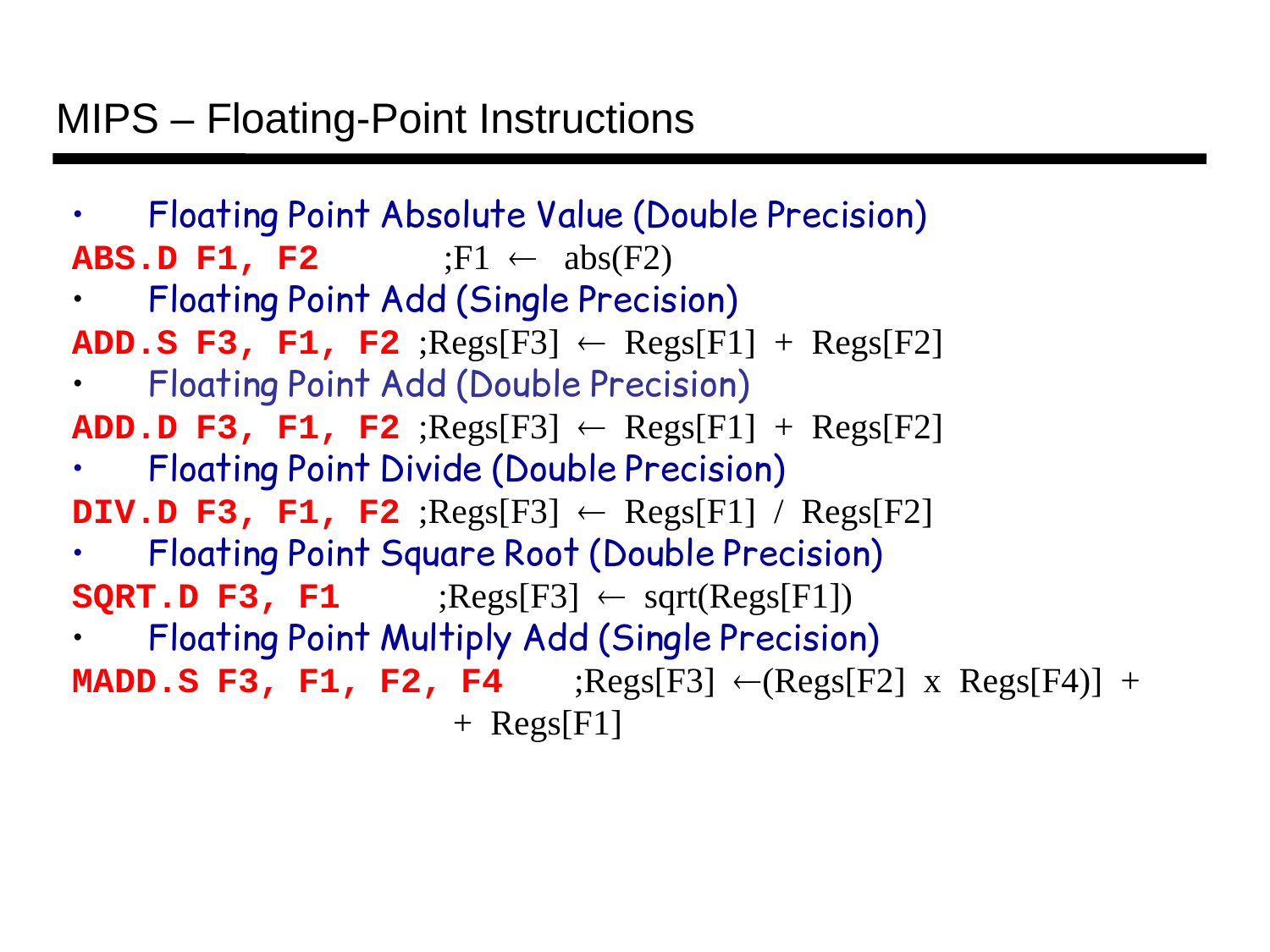

MIPS – Floating-Point Instructions

•       Floating Point Absolute Value (Double Precision)
ABS.D  F1,  F2              ;F1  ←   abs(F2)
•       Floating Point Add (Single Precision)
ADD.S  F3,  F1,  F2  ;Regs[F3]  ←  Regs[F1]  +  Regs[F2]
•       Floating Point Add (Double Precision)
ADD.D  F3,  F1,  F2  ;Regs[F3]  ←  Regs[F1]  +  Regs[F2]
•       Floating Point Divide (Double Precision)
DIV.D  F3,  F1,  F2  ;Regs[F3]  ←  Regs[F1]  /  Regs[F2]
•       Floating Point Square Root (Double Precision)
SQRT.D  F3,  F1           ;Regs[F3]  ←  sqrt(Regs[F1])
•       Floating Point Multiply Add (Single Precision)
MADD.S  F3,  F1,  F2,  F4        ;Regs[F3]  ←(Regs[F2]  x  Regs[F4)]  +
		+  Regs[F1]